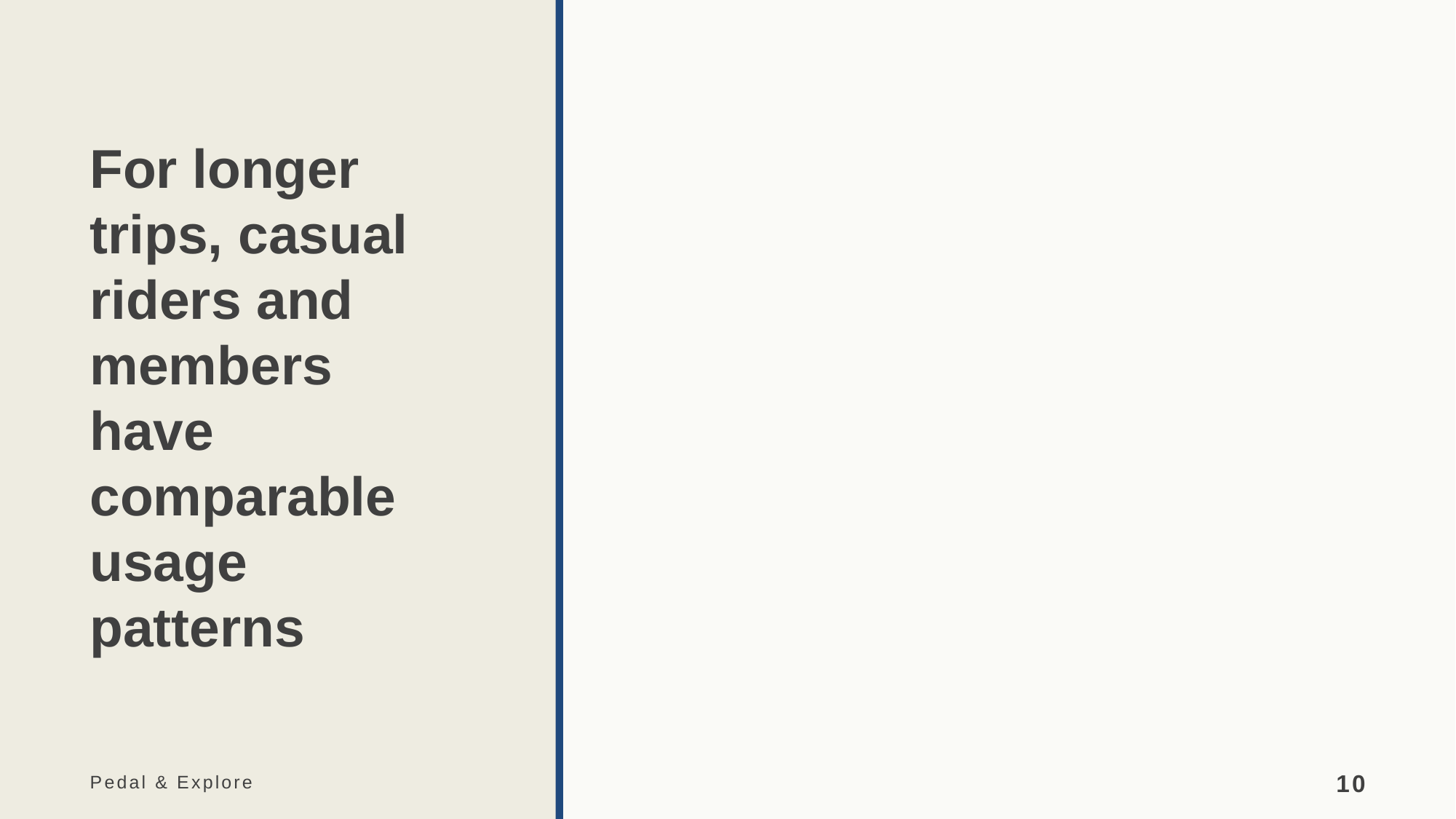

# For longer trips, casual riders and members have comparable usage patterns

Pedal & Explore
10